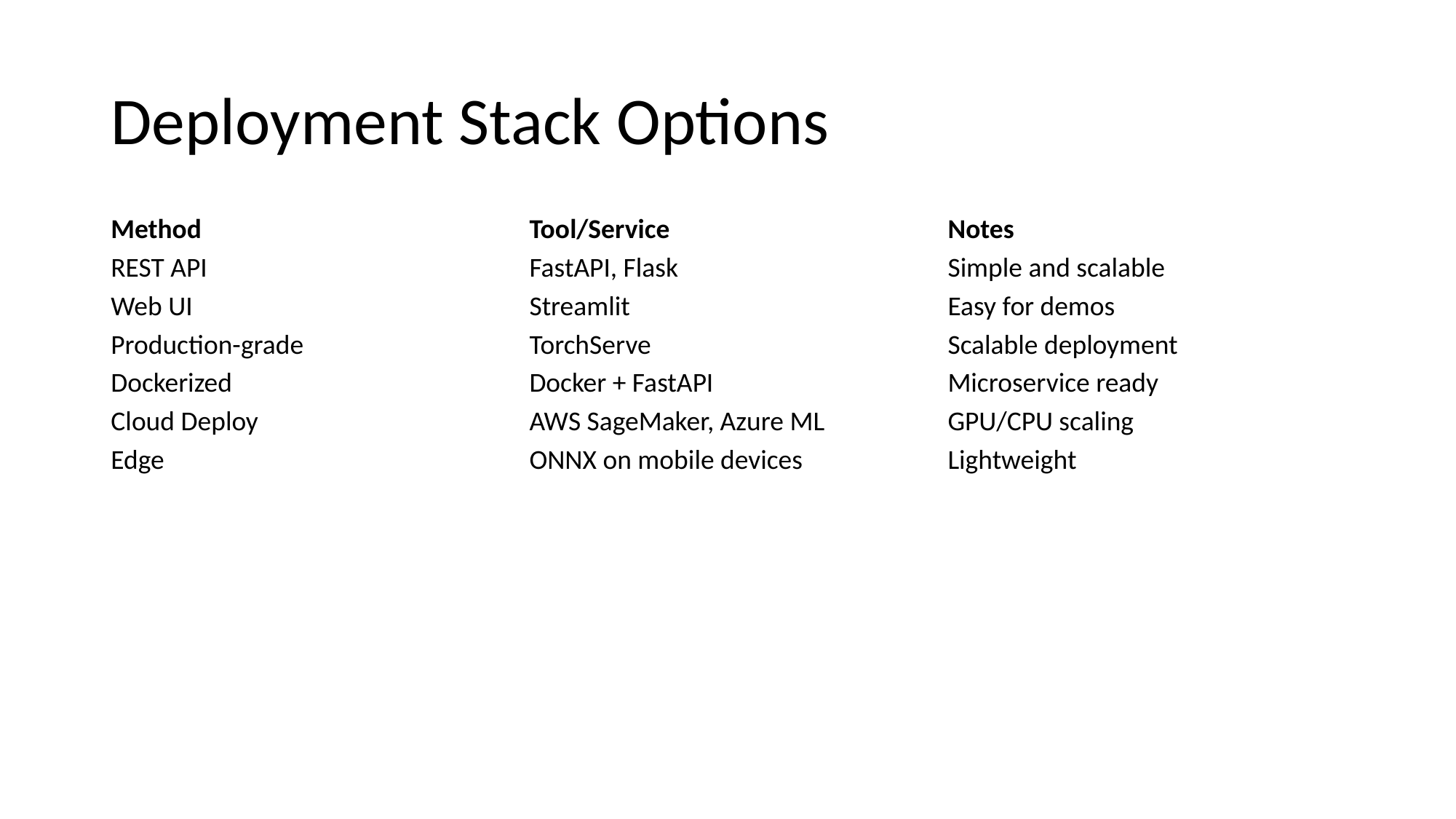

# Deployment Stack Options
| Method | Tool/Service | Notes |
| --- | --- | --- |
| REST API | FastAPI, Flask | Simple and scalable |
| Web UI | Streamlit | Easy for demos |
| Production-grade | TorchServe | Scalable deployment |
| Dockerized | Docker + FastAPI | Microservice ready |
| Cloud Deploy | AWS SageMaker, Azure ML | GPU/CPU scaling |
| Edge | ONNX on mobile devices | Lightweight |